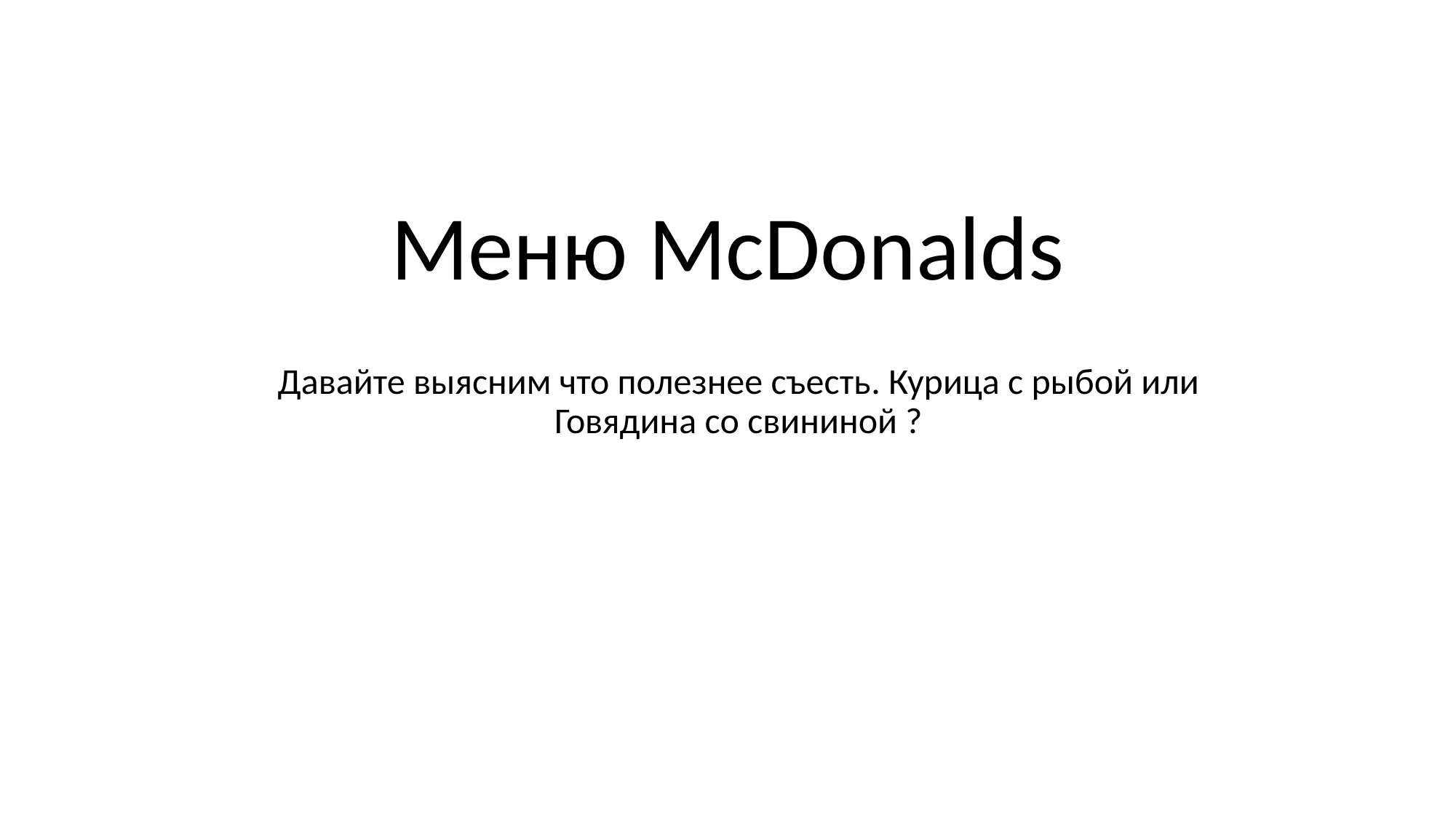

# Меню McDonalds
Давайте выясним что полезнее съесть. Курица с рыбой или Говядина со свининой ?